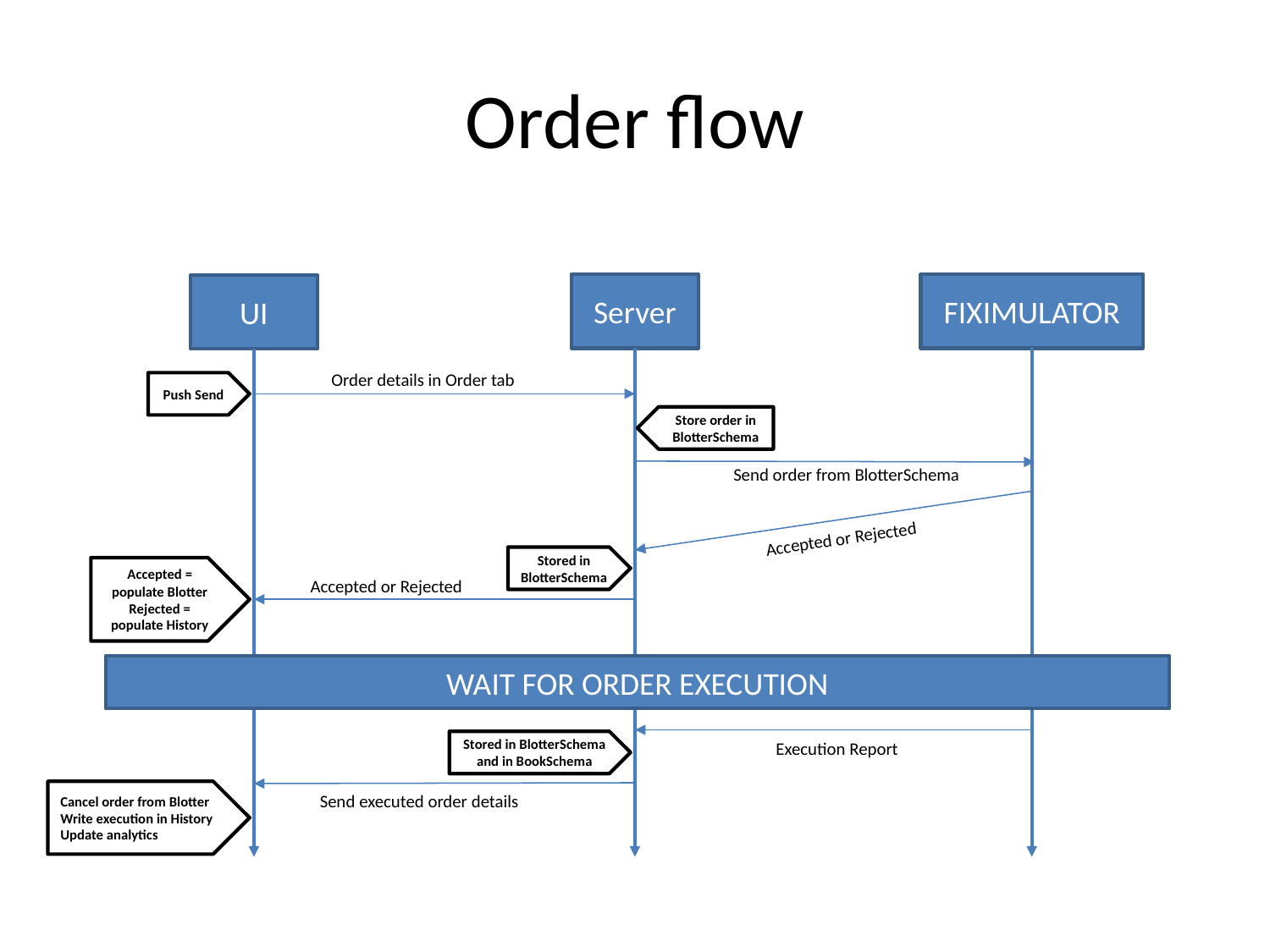

# Order flow
Server
FIXIMULATOR
UI
Order details in Order tab

Push Send

Store order in BlotterSchema

Send order from BlotterSchema
Accepted or Rejected

Stored in BlotterSchema

Accepted = populate Blotter
Rejected = populate History

Accepted or Rejected
WAIT FOR ORDER EXECUTION
Execution Report

Stored in BlotterSchema and in BookSchema

Cancel order from Blotter
Write execution in History
Update analytics

Send executed order details